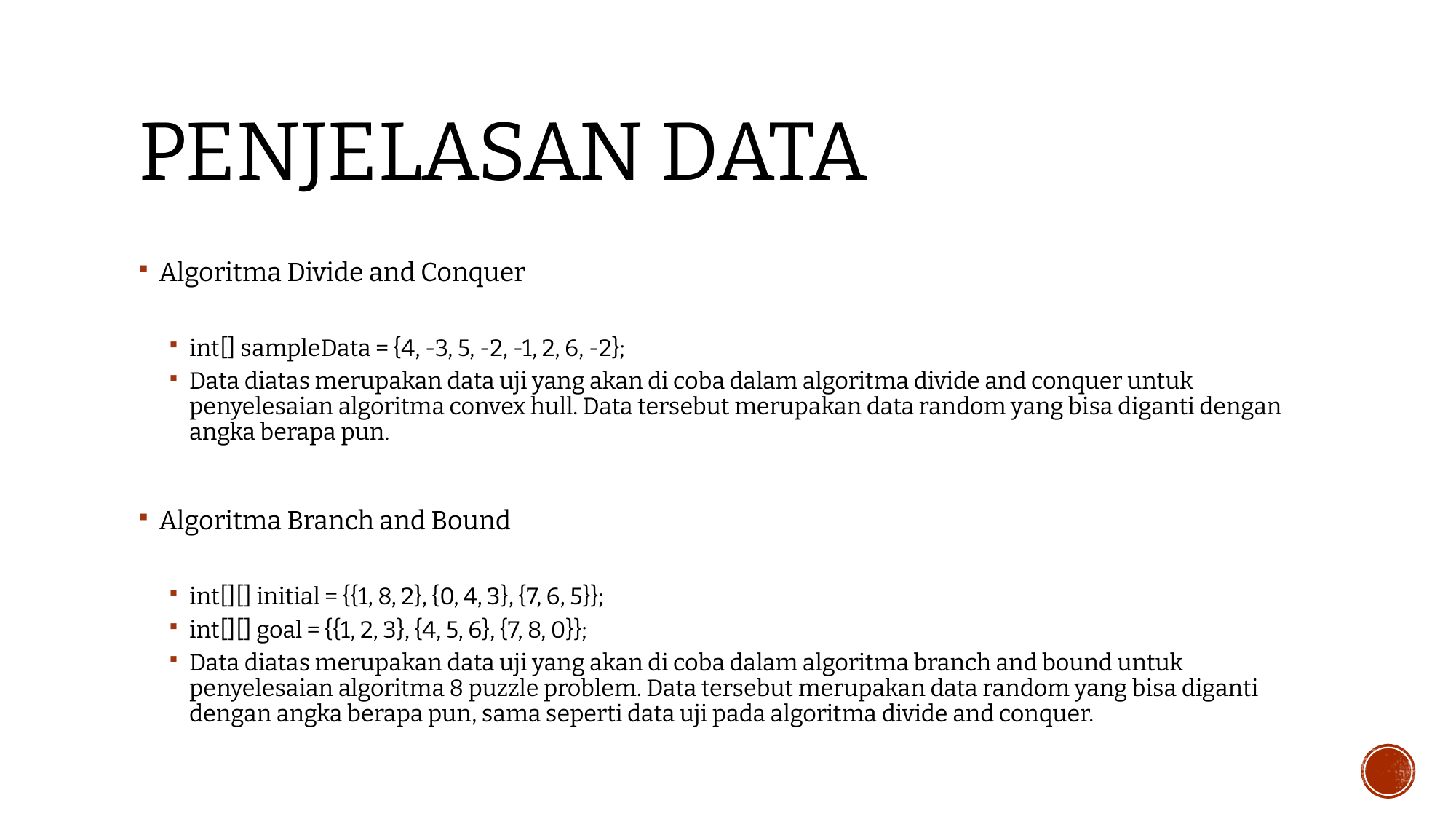

# Penjelasan Data
Algoritma Divide and Conquer

int[] sampleData = {4, -3, 5, -2, -1, 2, 6, -2};
Data diatas merupakan data uji yang akan di coba dalam algoritma divide and conquer untuk penyelesaian algoritma convex hull. Data tersebut merupakan data random yang bisa diganti dengan angka berapa pun.

Algoritma Branch and Bound

int[][] initial = {{1, 8, 2}, {0, 4, 3}, {7, 6, 5}};
int[][] goal = {{1, 2, 3}, {4, 5, 6}, {7, 8, 0}};
Data diatas merupakan data uji yang akan di coba dalam algoritma branch and bound untuk penyelesaian algoritma 8 puzzle problem. Data tersebut merupakan data random yang bisa diganti dengan angka berapa pun, sama seperti data uji pada algoritma divide and conquer.